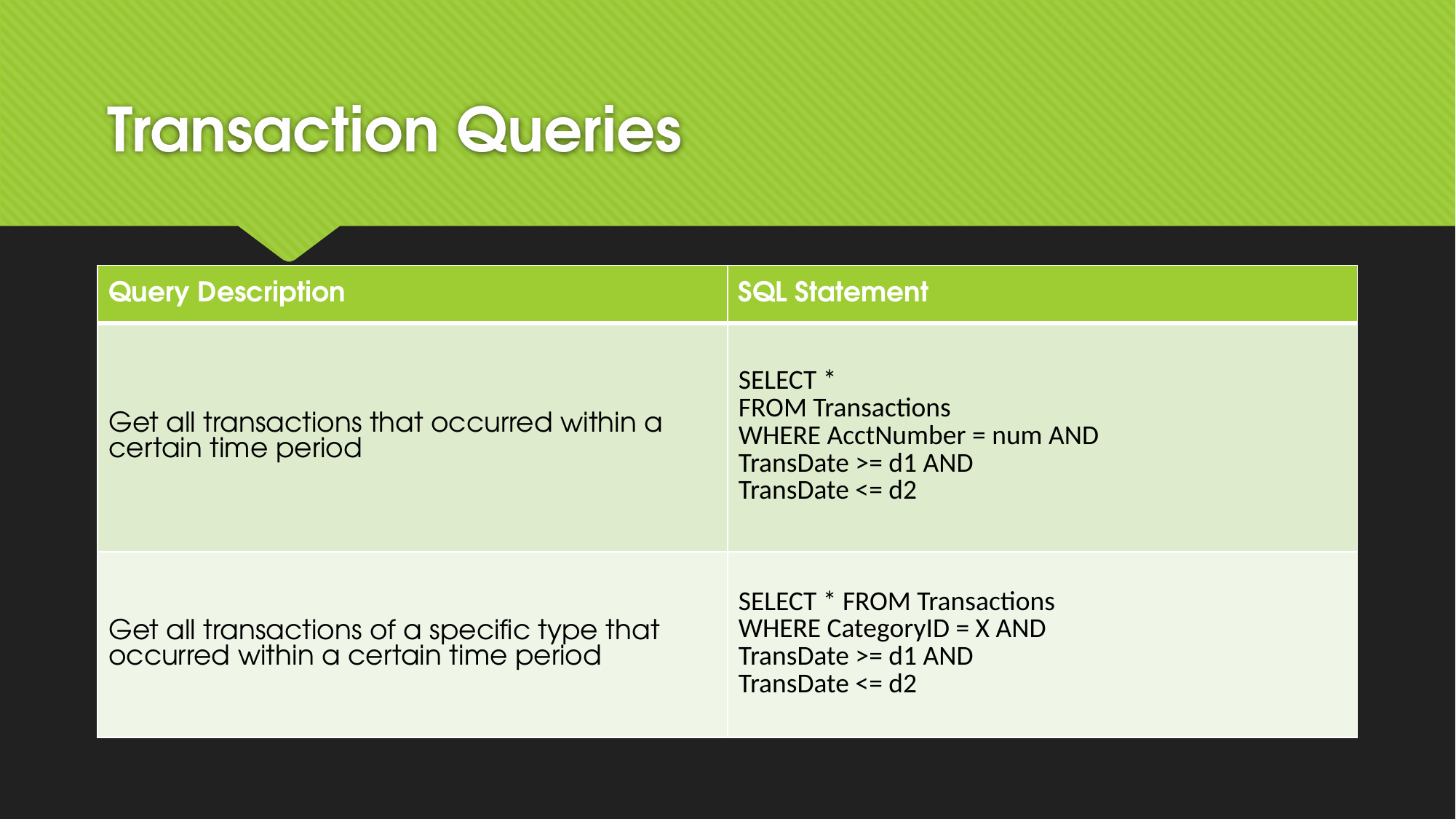

# Transaction Queries
| Query Description | SQL Statement |
| --- | --- |
| Get all transactions that occurred within a certain time period | SELECT \* FROM Transactions WHERE AcctNumber = num AND TransDate >= d1 AND TransDate <= d2 |
| Get all transactions of a specific type that occurred within a certain time period | SELECT \* FROM Transactions WHERE CategoryID = X AND TransDate >= d1 AND TransDate <= d2 |